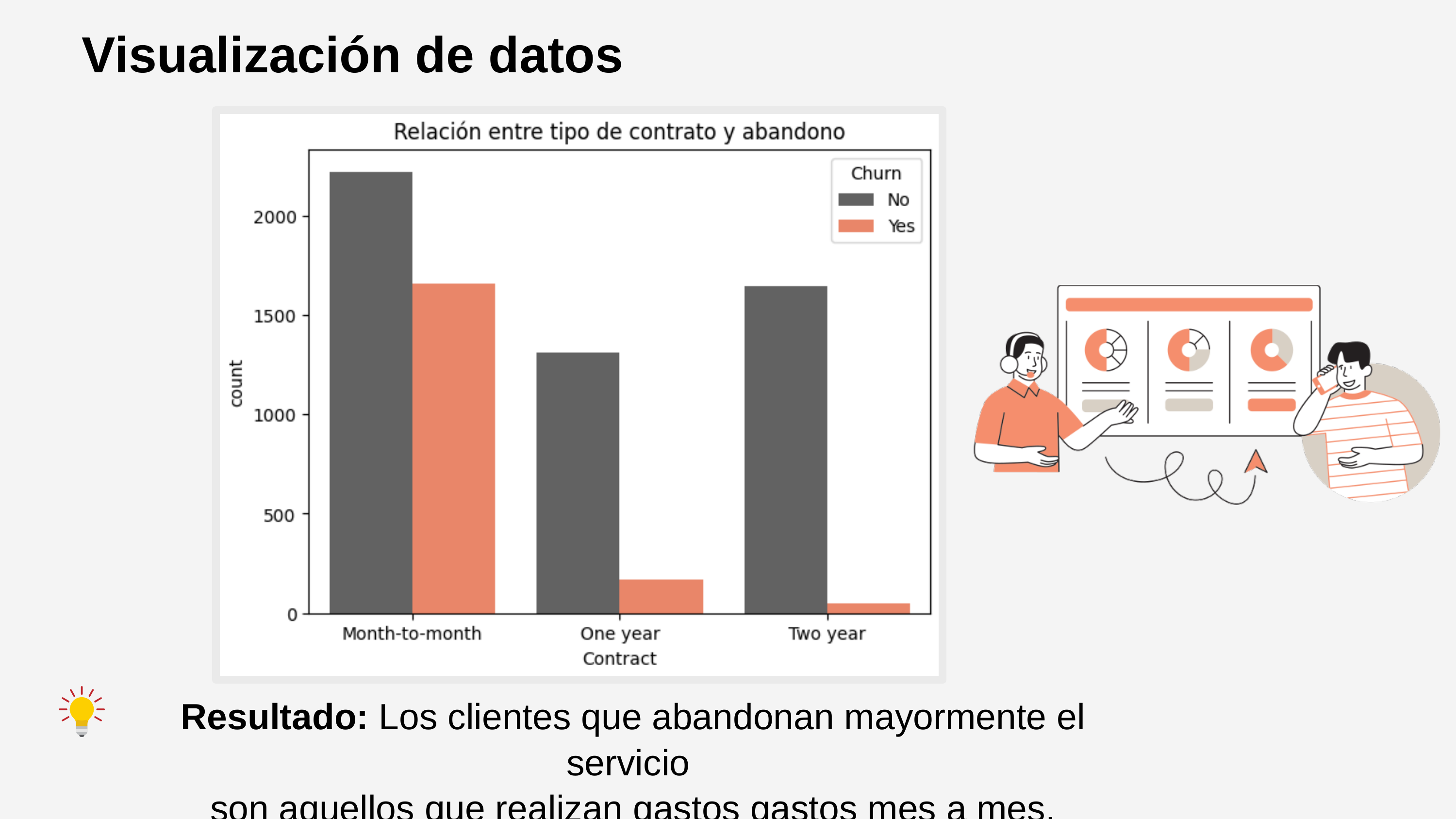

Visualización de datos

Resultado: Los clientes que abandonan mayormente el servicio
son aquellos que realizan gastos gastos mes a mes.